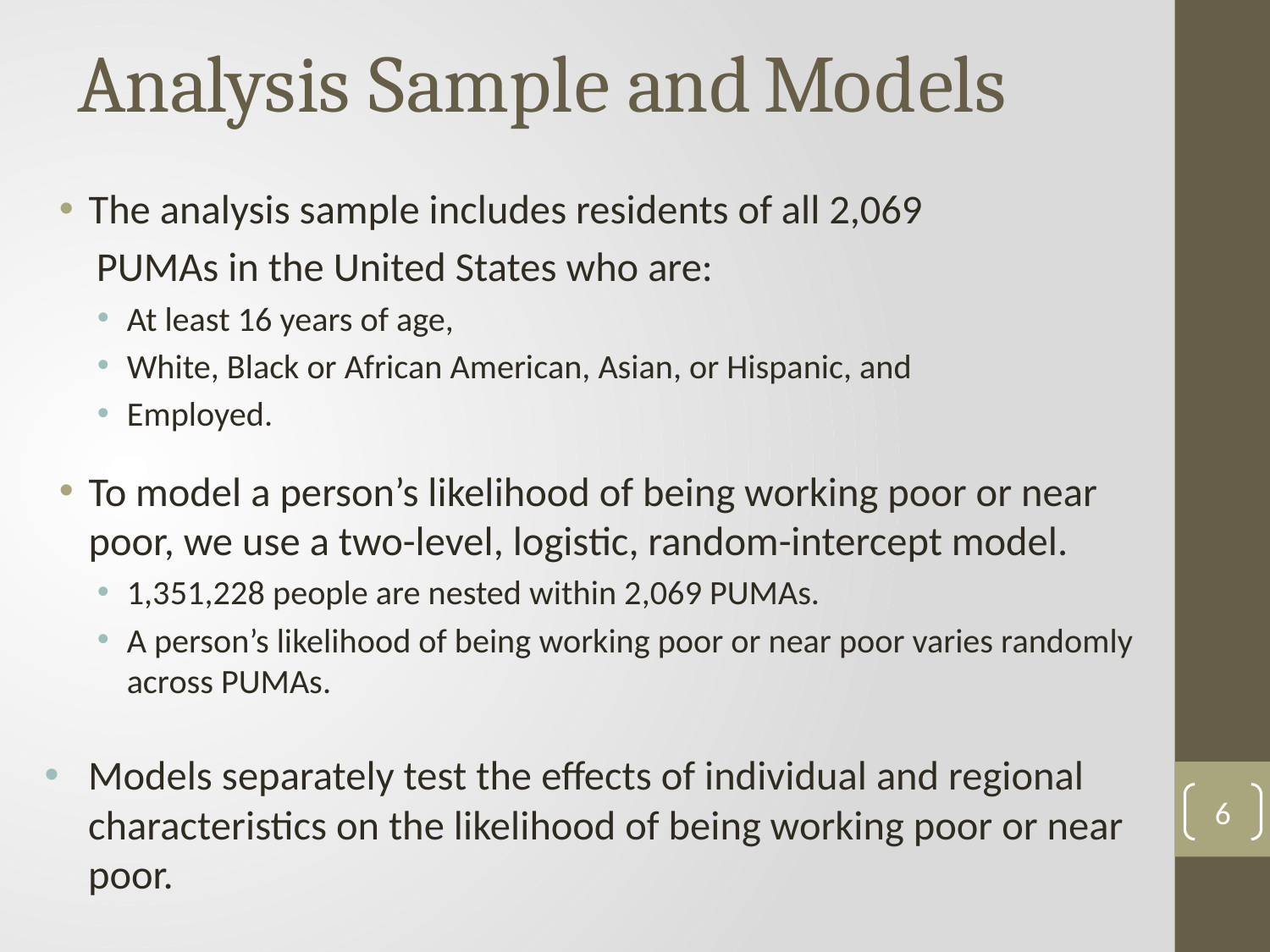

# Analysis Sample and Models

The analysis sample includes residents of all 2,069
    PUMAs in the United States who are:
At least 16 years of age,
White, Black or African American, Asian, or Hispanic, and
Employed.

To model a person’s likelihood of being working poor or near poor, we use a two-level, logistic, random-intercept model.
1,351,228 people are nested within 2,069 PUMAs.
A person’s likelihood of being working poor or near poor varies randomly across PUMAs.

Models separately test the effects of individual and regional characteristics on the likelihood of being working poor or near poor.

6